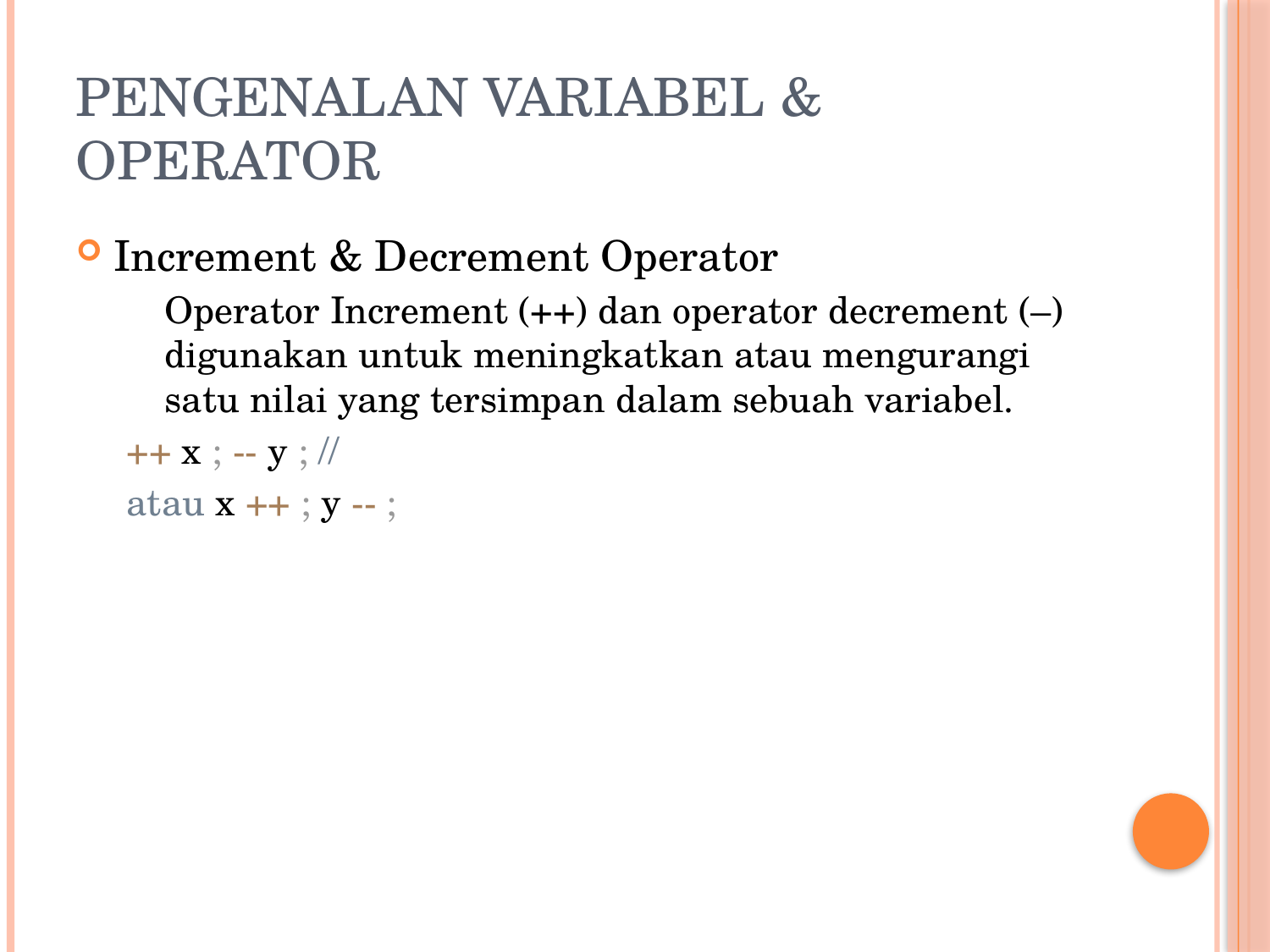

# Pengenalan Variabel & Operator
Increment & Decrement Operator
	Operator Increment (++) dan operator decrement (–) digunakan untuk meningkatkan atau mengurangi satu nilai yang tersimpan dalam sebuah variabel.
++ x ; -- y ; //
atau x ++ ; y -- ;